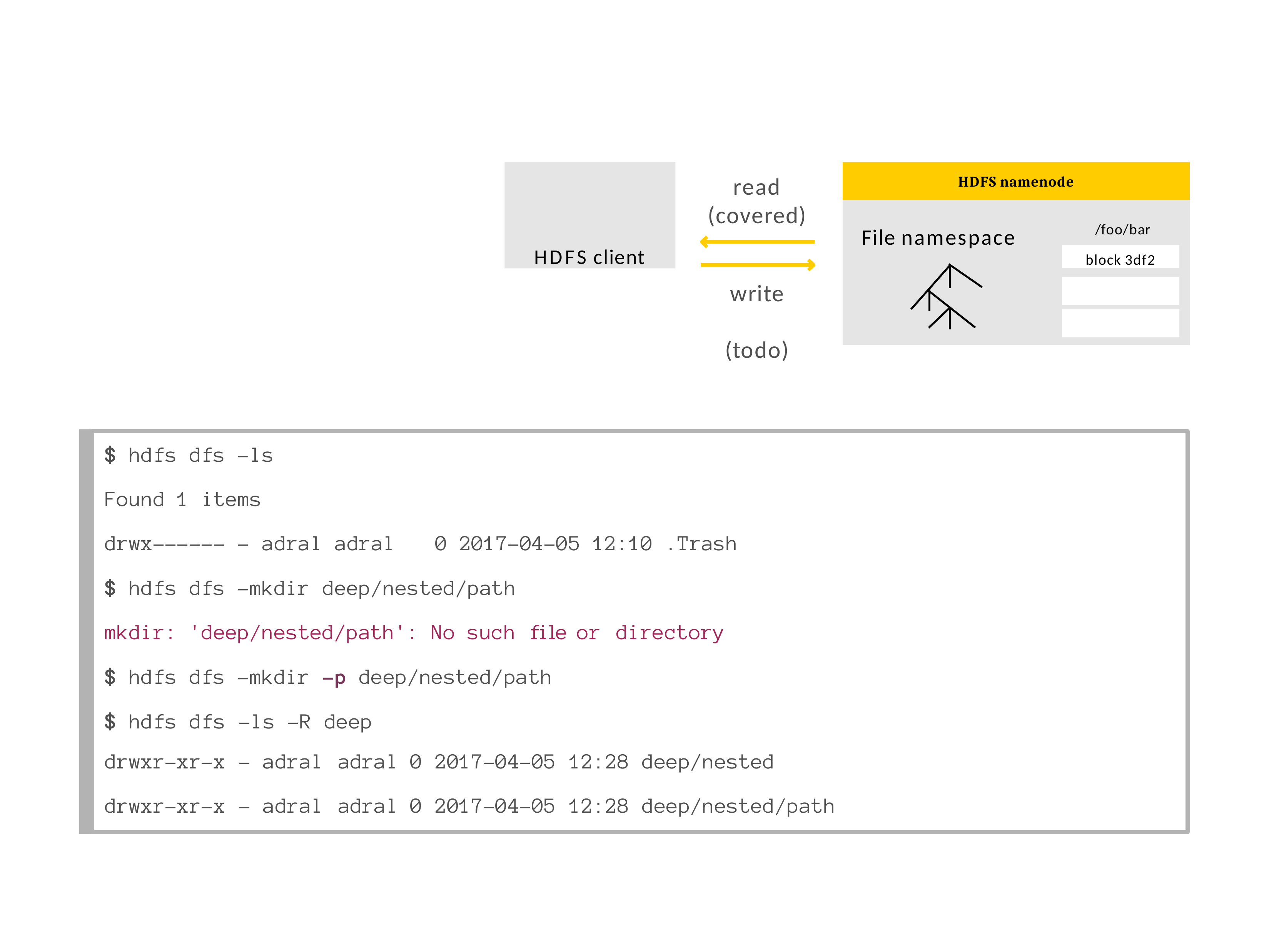

HDFS client

read  (covered)
HDFS namenode

/foo/bar
File namespace

block 3df2

write  (todo)

$ hdfs dfs -ls
Found 1 items
drwx------ - adral adral	0 2017-04-05 12:10 .Trash
$ hdfs dfs -mkdir deep/nested/path
mkdir: 'deep/nested/path': No such file or directory
$ hdfs dfs -mkdir -p deep/nested/path
| $ hdfs dfs | -ls -R | deep |  |  |  |  |
| --- | --- | --- | --- | --- | --- | --- |
| drwxr-xr-x | - adral | adral | 0 | 2017-04-05 | 12:28 | deep/nested |
| drwxr-xr-x | - adral | adral | 0 | 2017-04-05 | 12:28 | deep/nested/path |